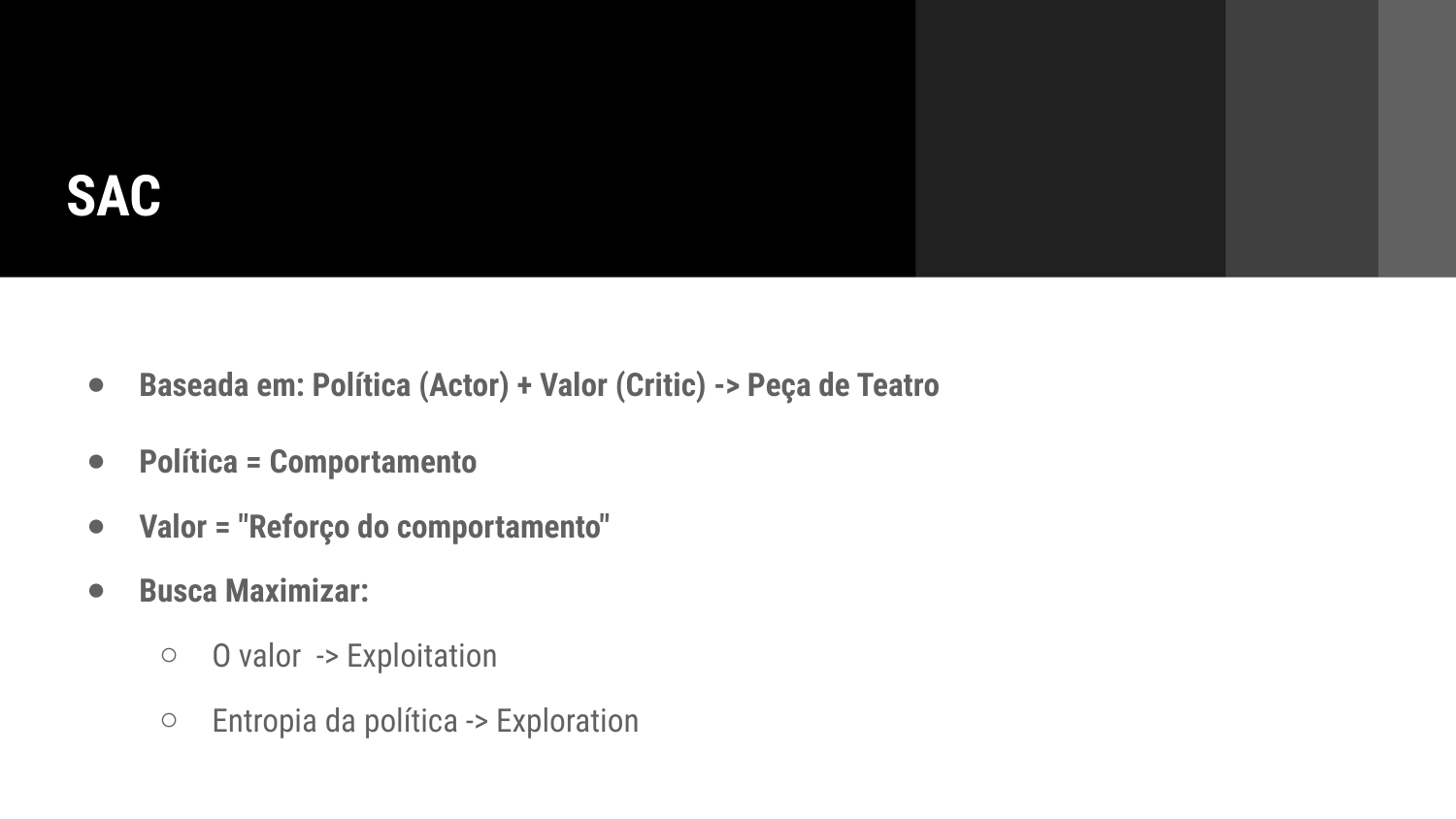

# SAC
Baseada em: Política (Actor) + Valor (Critic) -> Peça de Teatro
Política = Comportamento
Valor = "Reforço do comportamento"
Busca Maximizar:
O valor  -> Exploitation
Entropia da política -> Exploration